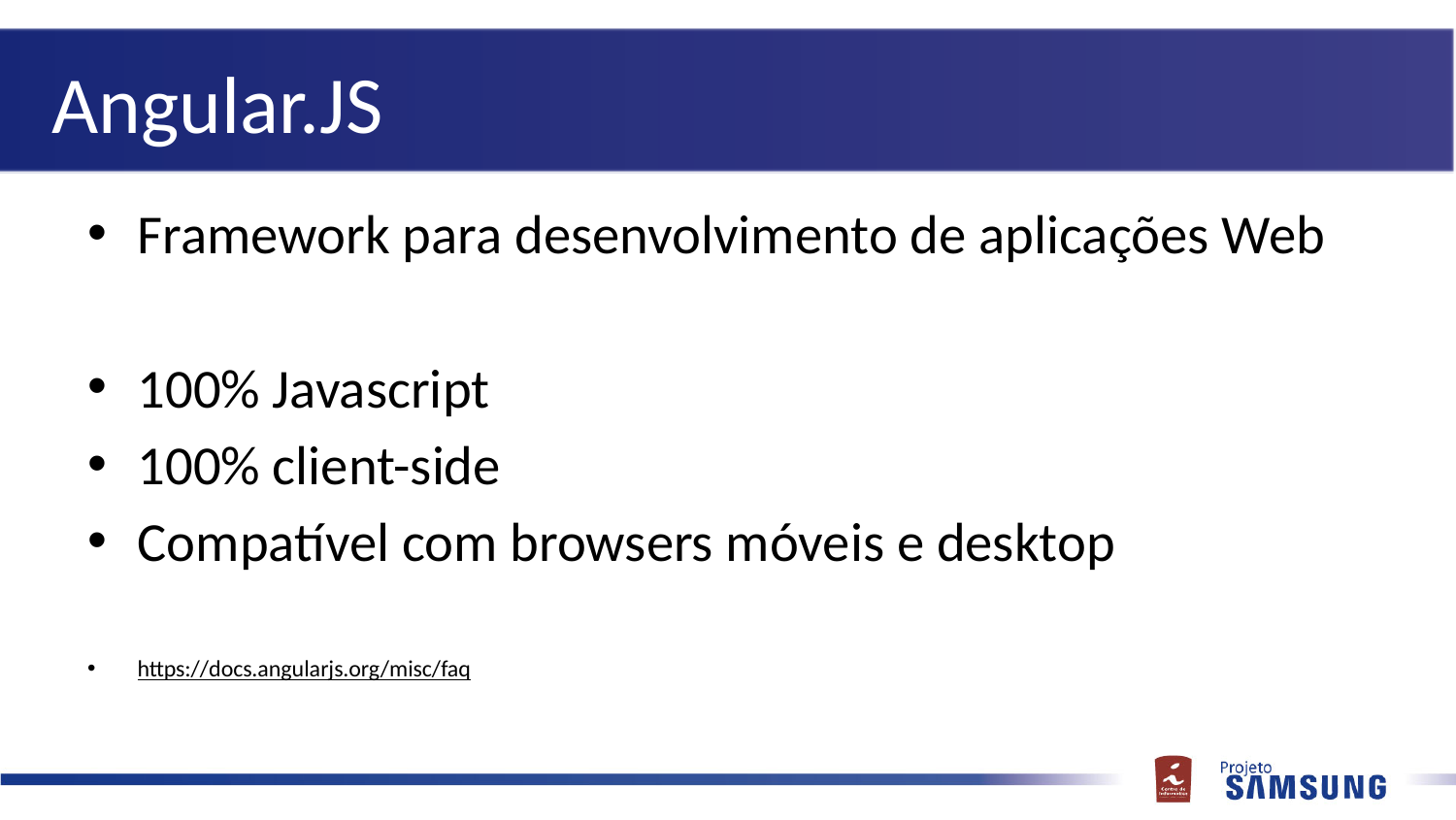

# Angular.JS
Framework para desenvolvimento de aplicações Web

100% Javascript
100% client-side
Compatível com browsers móveis e desktop

https://docs.angularjs.org/misc/faq